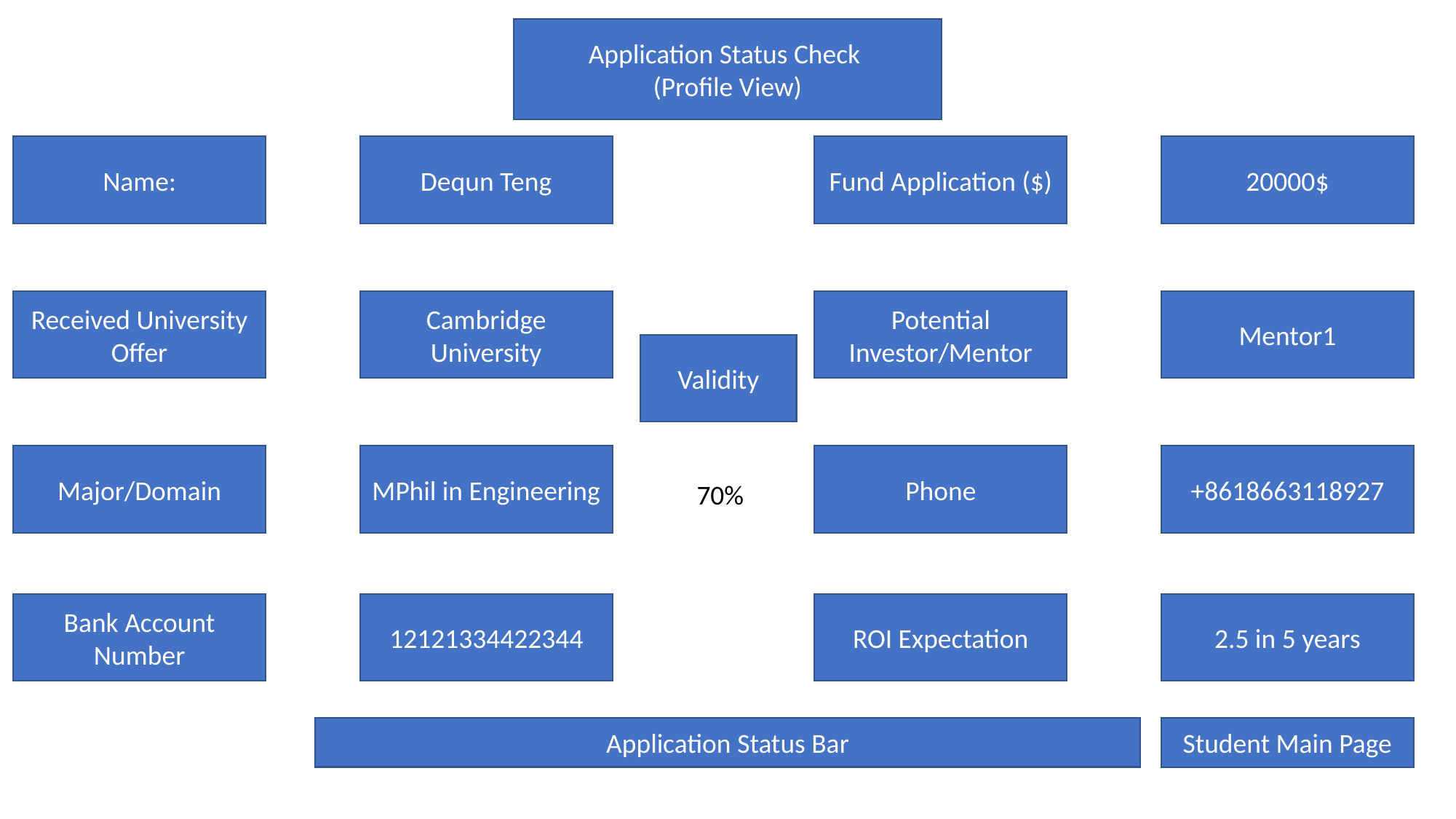

Application Status Check
(Profile View)
Dequn Teng
20000$
Name:
Fund Application ($)
Cambridge University
Mentor1
Received University Offer
Potential Investor/Mentor
Validity
MPhil in Engineering
+8618663118927
Major/Domain
Phone
70%
12121334422344
2.5 in 5 years
Bank Account Number
ROI Expectation
Application Status Bar
Student Main Page